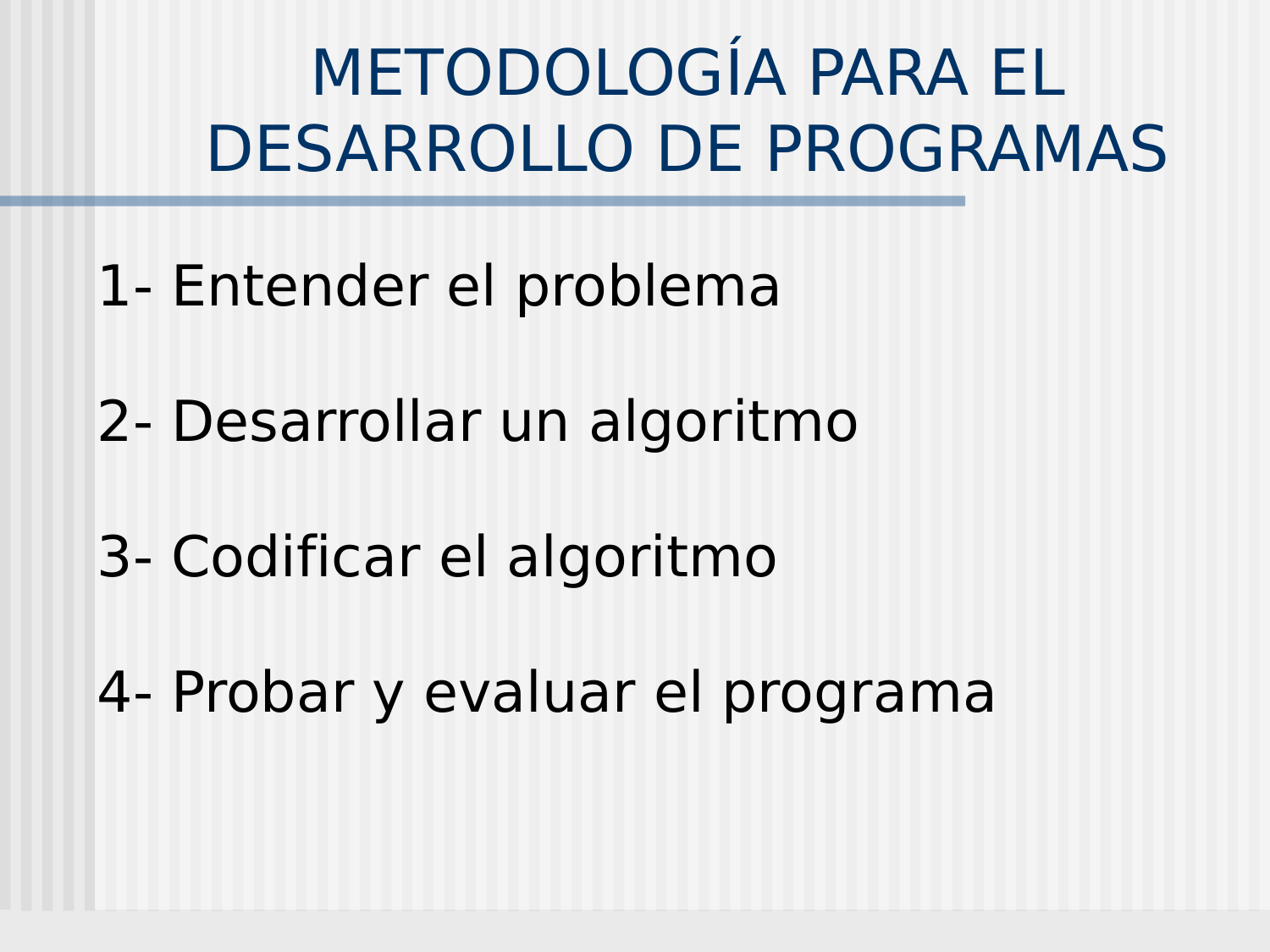

# METODOLOGÍA PARA EL DESARROLLO DE PROGRAMAS
1- Entender el problema

2- Desarrollar un algoritmo

3- Codificar el algoritmo

4- Probar y evaluar el programa